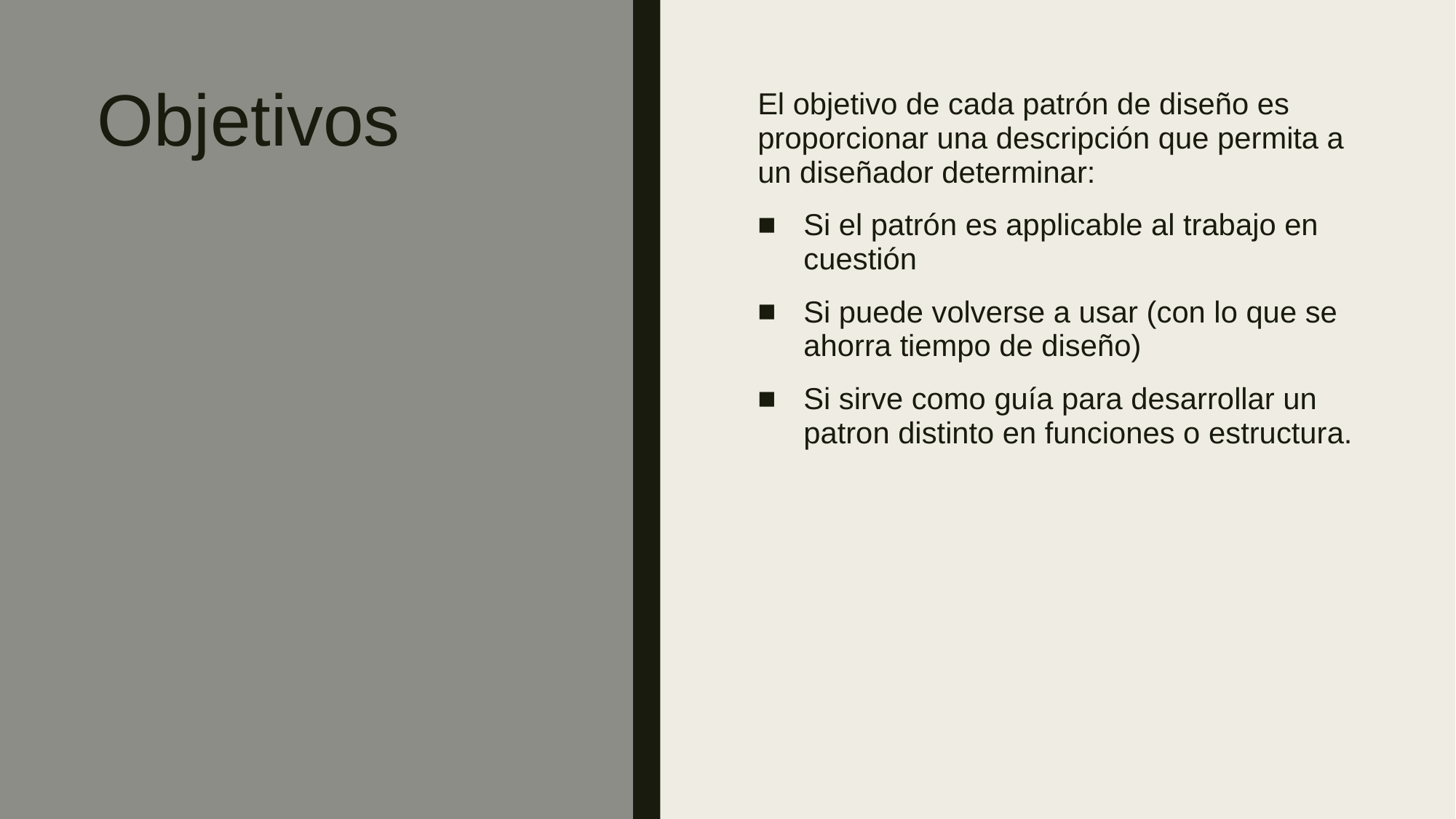

# Objetivos
El objetivo de cada patrón de diseño es proporcionar una descripción que permita a un diseñador determinar:
Si el patrón es applicable al trabajo en cuestión
Si puede volverse a usar (con lo que se ahorra tiempo de diseño)
Si sirve como guía para desarrollar un patron distinto en funciones o estructura.